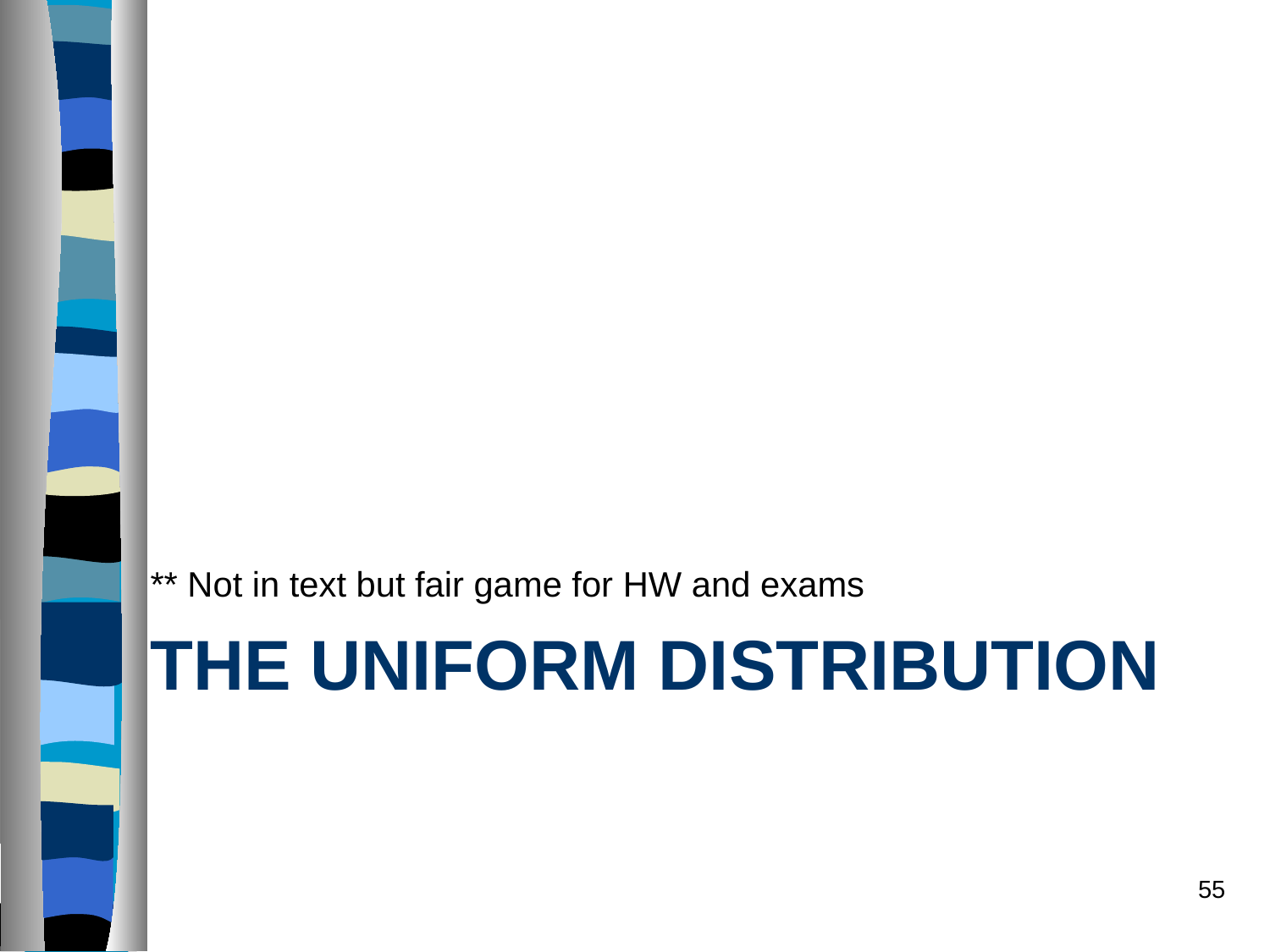

** Not in text but fair game for HW and exams
# The uniform distribution
55